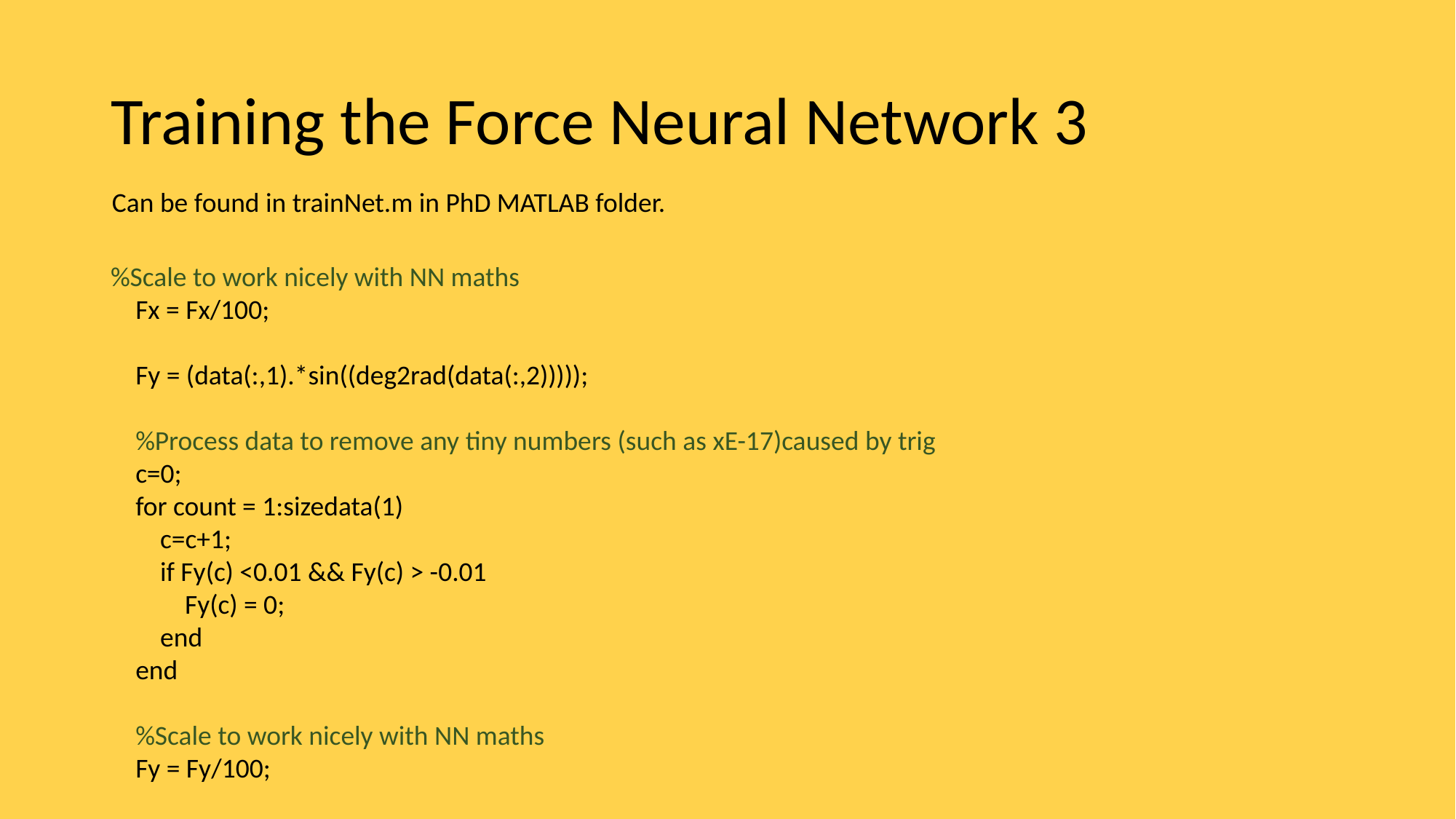

# Training the Force Neural Network 3
Can be found in trainNet.m in PhD MATLAB folder.
%Scale to work nicely with NN maths
    Fx = Fx/100;

    Fy = (data(:,1).*sin((deg2rad(data(:,2)))));

    %Process data to remove any tiny numbers (such as xE-17)caused by trig
    c=0;
    for count = 1:sizedata(1)
        c=c+1;
        if Fy(c) <0.01 && Fy(c) > -0.01
            Fy(c) = 0;
        end
    end

    %Scale to work nicely with NN maths
    Fy = Fy/100;